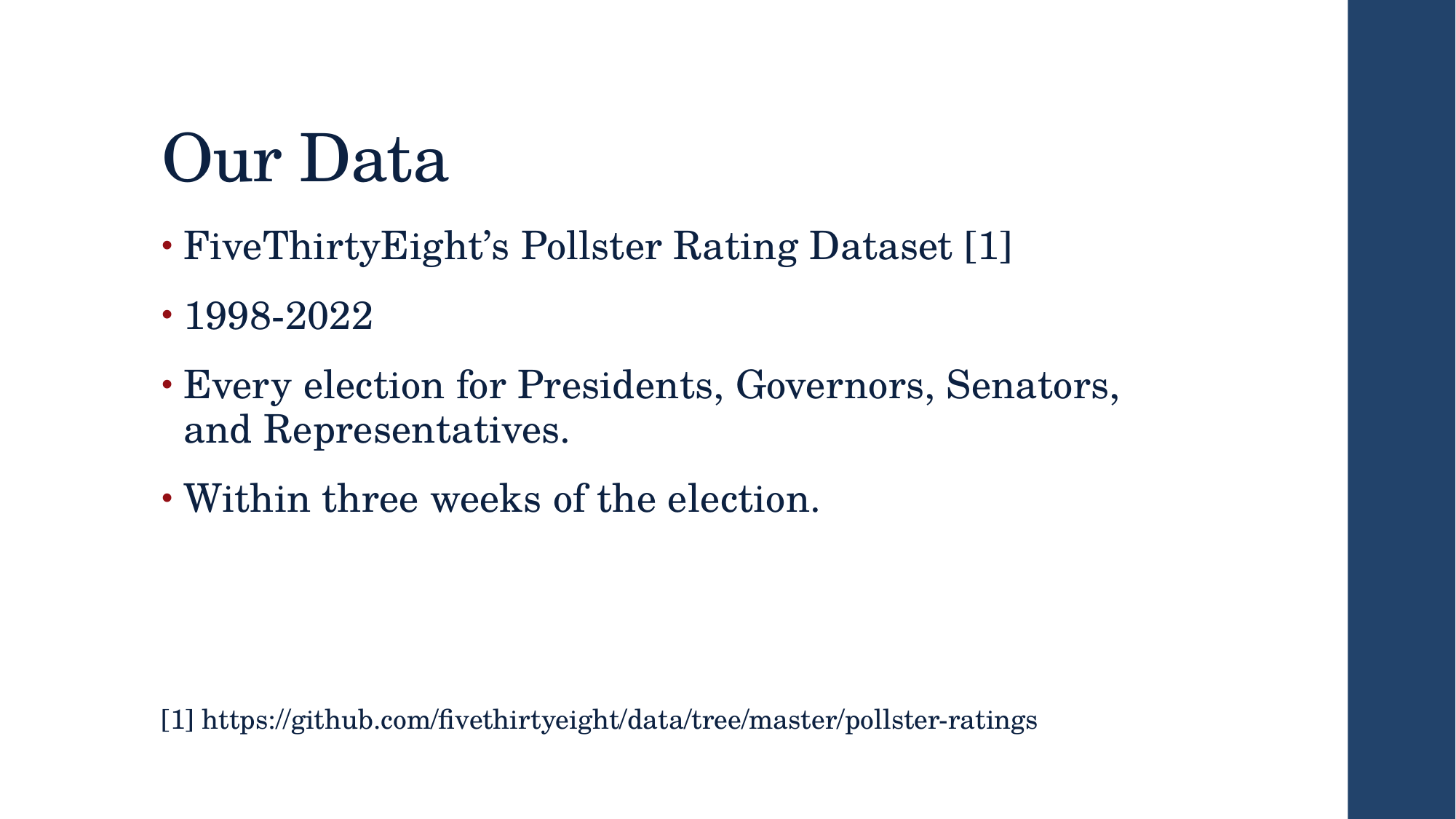

# Our Data
FiveThirtyEight’s Pollster Rating Dataset [1]
1998-2022
Every election for Presidents, Governors, Senators, and Representatives.
Within three weeks of the election.
[1] https://github.com/fivethirtyeight/data/tree/master/pollster-ratings